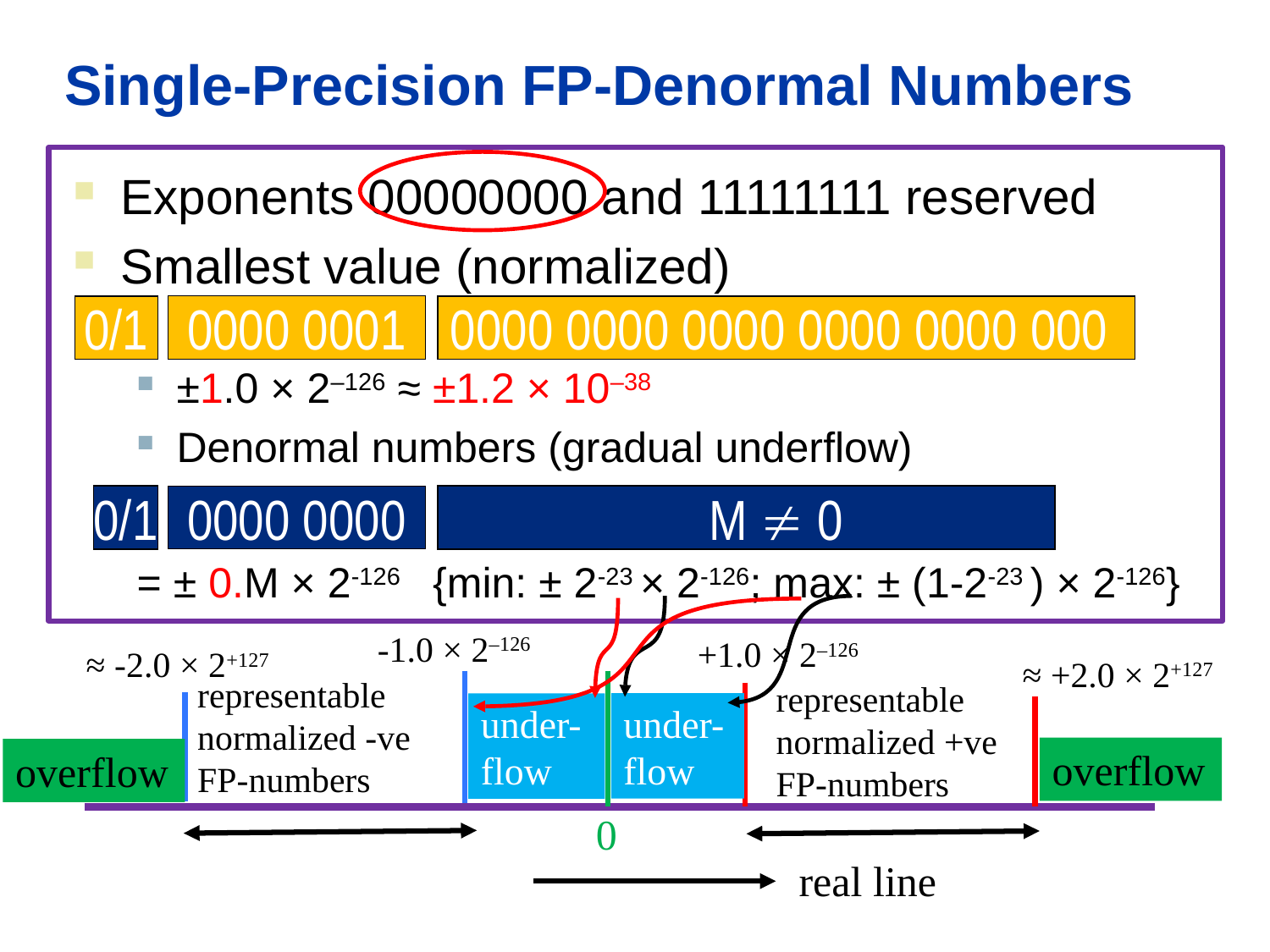

# Single-Precision FP-Denormal Numbers

Exponents 00000000 and 11111111 reserved
Smallest value (normalized)

±1.0 × 2–126 ≈ ±1.2 × 10–38
Denormal numbers (gradual underflow)

= ± 0.M × 2-126    {min: ± 2-23 × 2-126; max: ± (1-2-23 ) × 2-126}
0/1
0000 0001
0000 0000 0000 0000 0000 000
0/1
0000 0000
                    M ≠ 0
-1.0 × 2–126
+1.0 × 2–126
≈ -2.0 × 2+127
≈ +2.0 × 2+127
representable normalized -ve FP-numbers
representable normalized +ve FP-numbers
under-flow
under-flow
overflow
overflow
0
real line